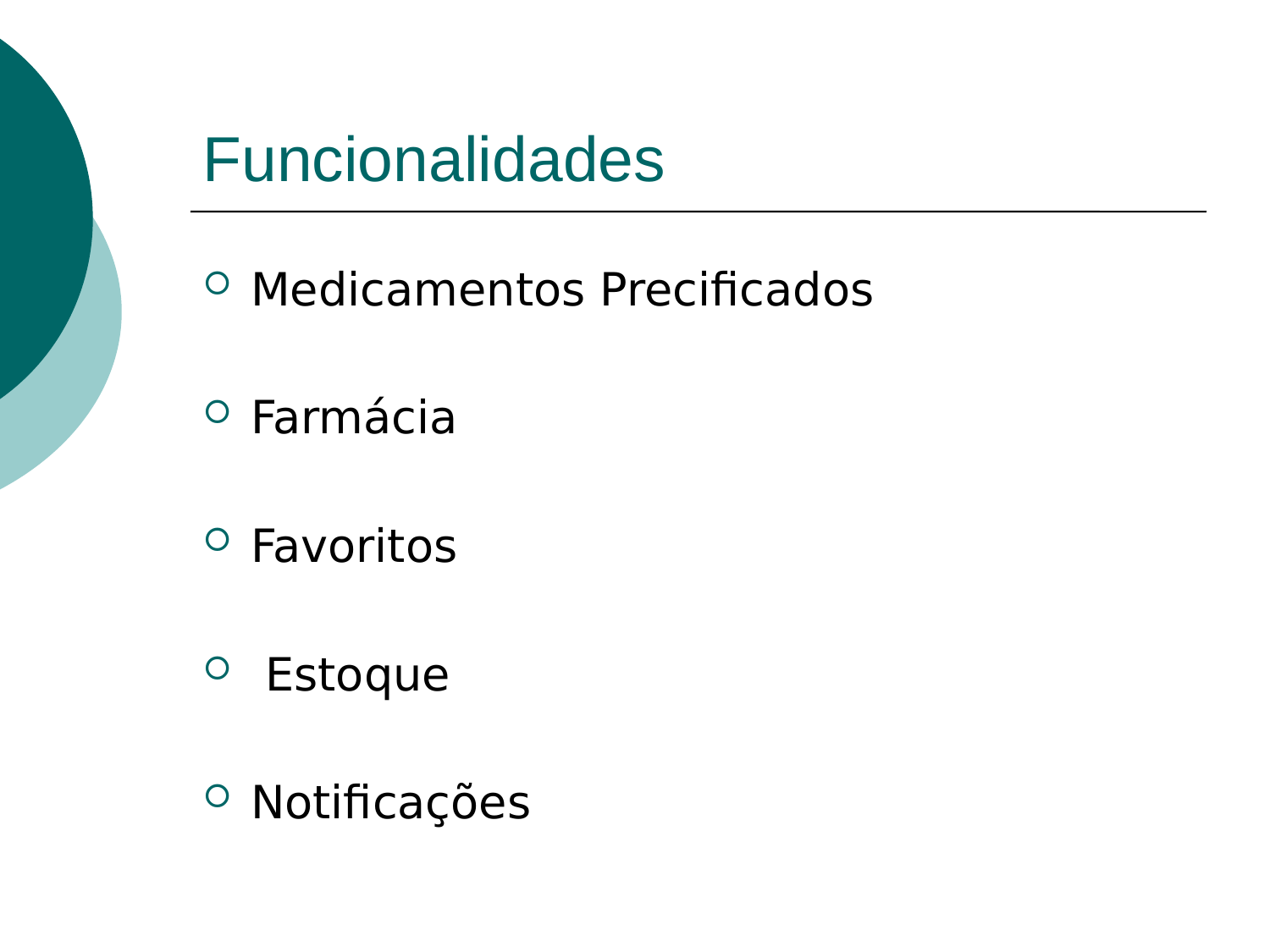

# Funcionalidades
Medicamentos Precificados

Farmácia

Favoritos

 Estoque

Notificações